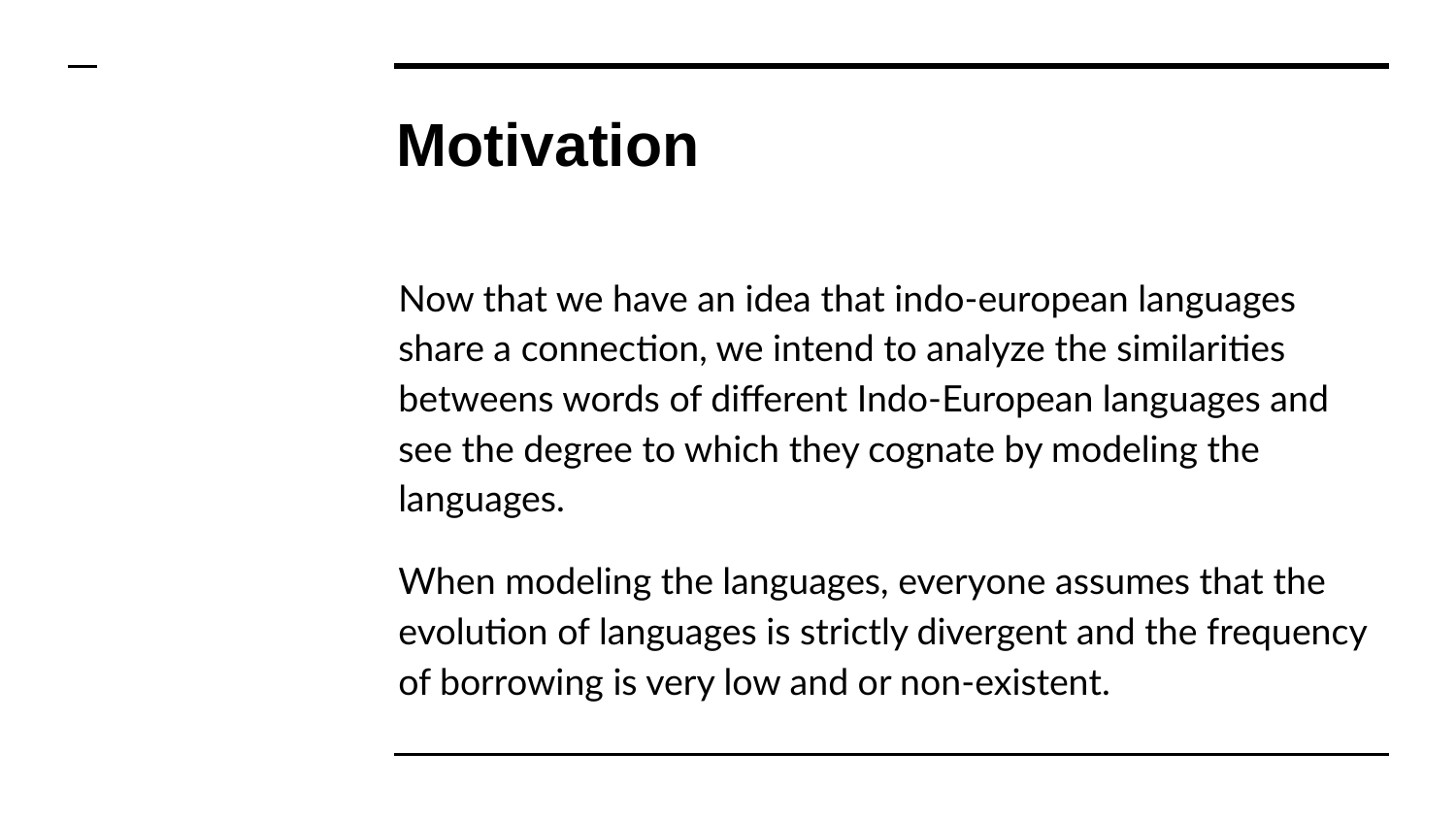

# Motivation
Now that we have an idea that indo-european languages share a connection, we intend to analyze the similarities betweens words of different Indo-European languages and see the degree to which they cognate by modeling the languages.
When modeling the languages, everyone assumes that the evolution of languages is strictly divergent and the frequency of borrowing is very low and or non-existent.